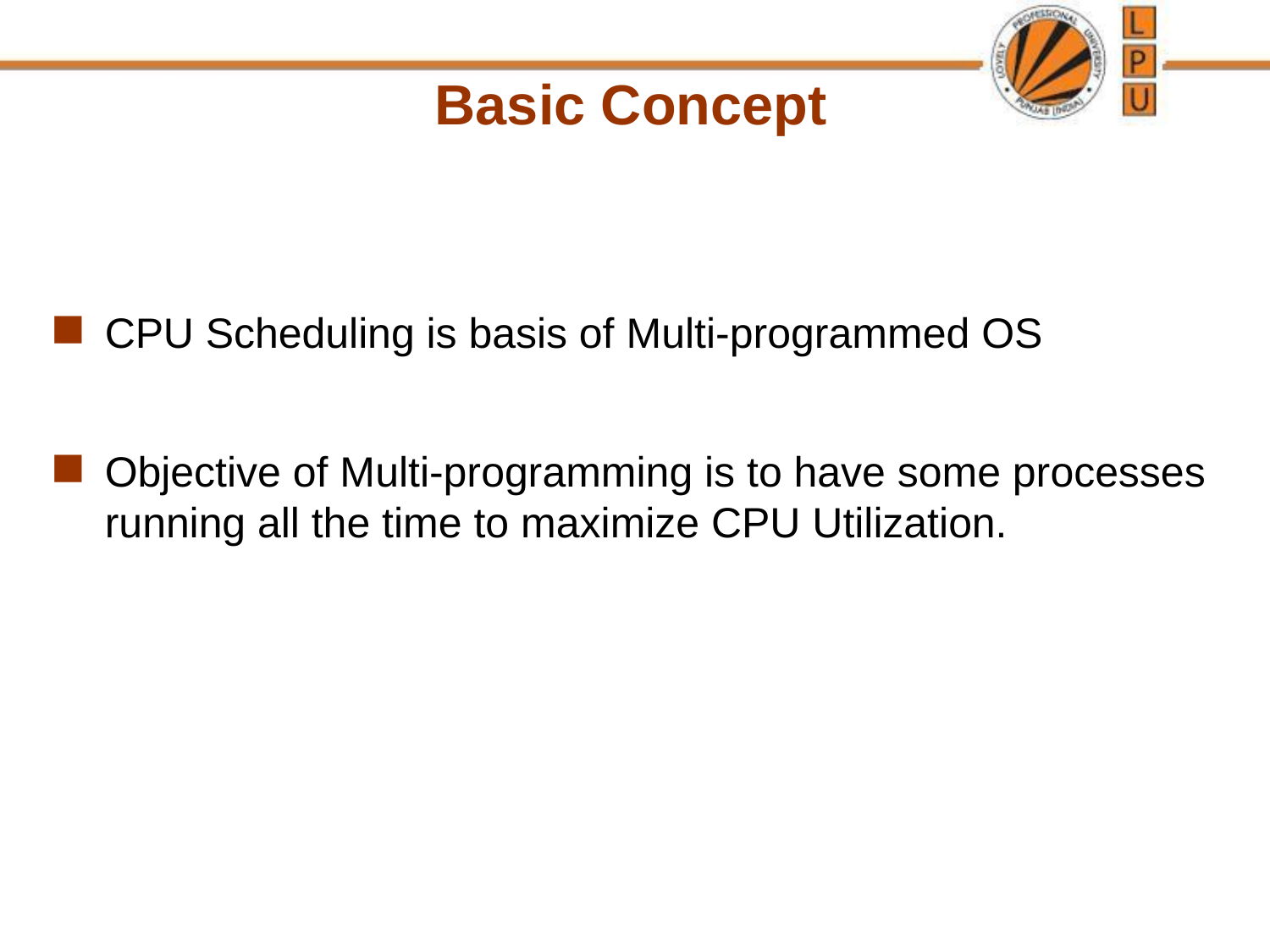

Basic Concept

CPU Scheduling is basis of Multi-programmed OS

Objective of Multi-programming is to have some processes running all the time to maximize CPU Utilization.